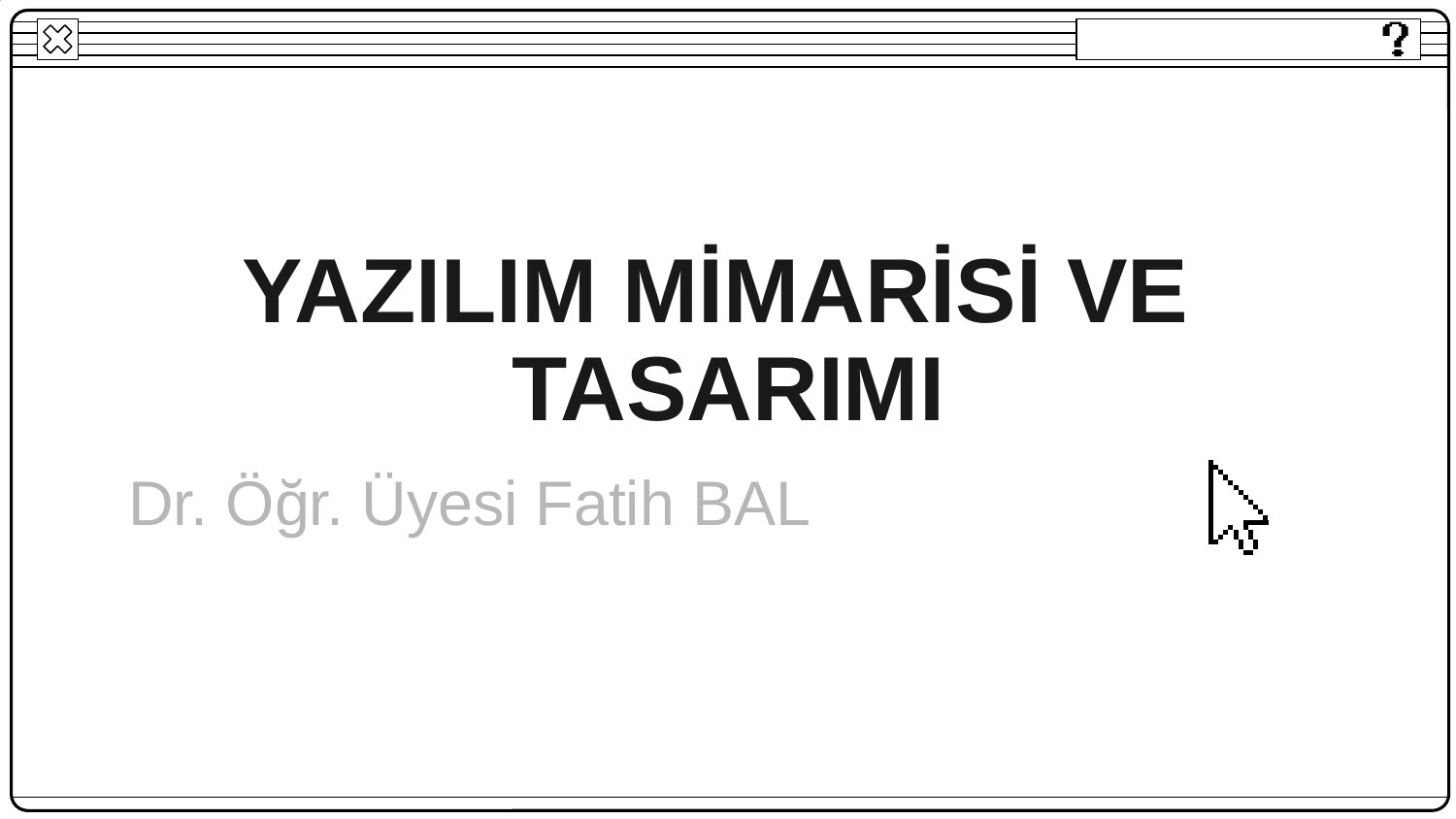

# YAZILIM MİMARİSİ VE TASARIMI
Dr. Öğr. Üyesi Fatih BAL